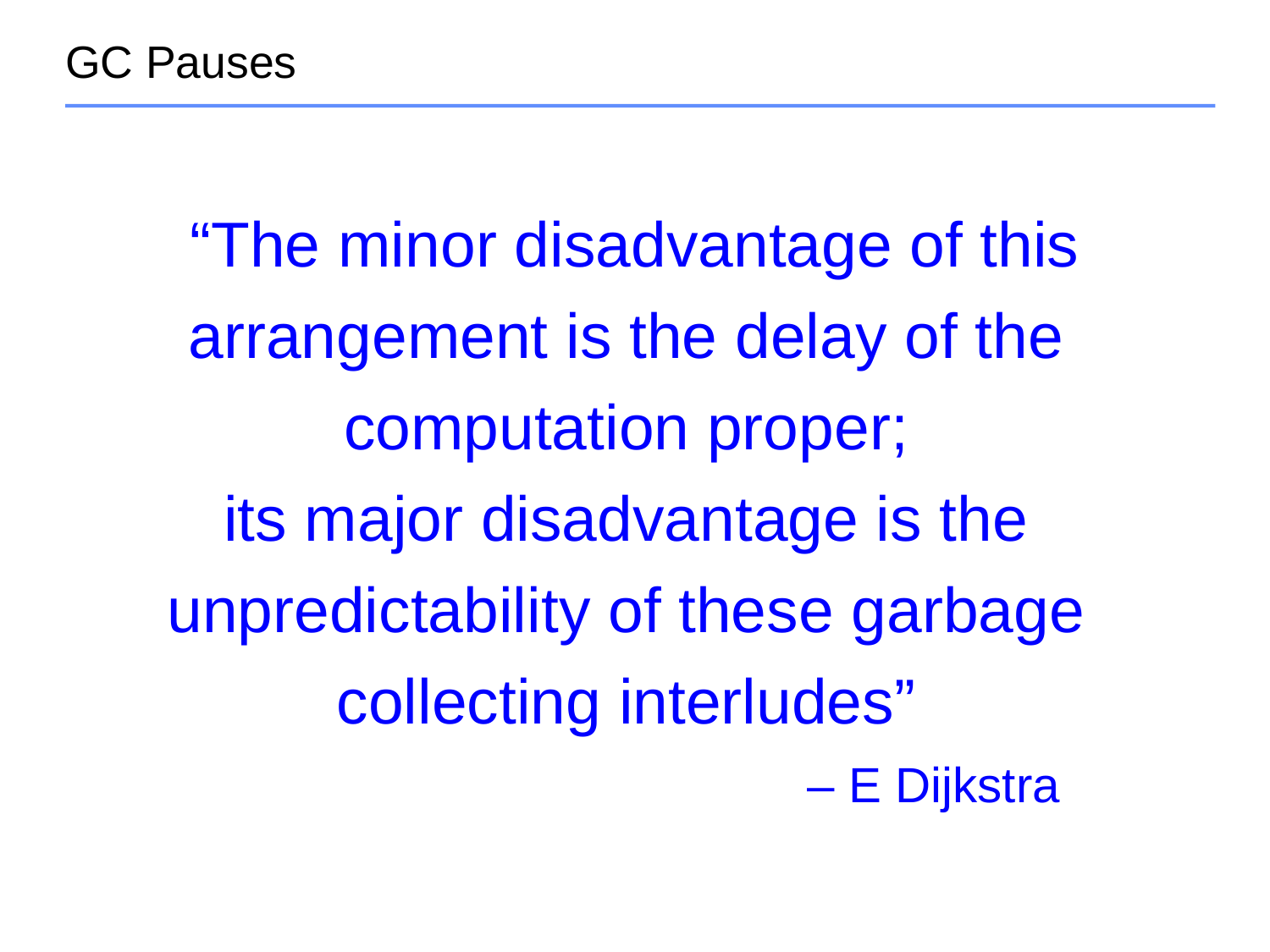

# GC Pauses
“The minor disadvantage of this arrangement is the delay of the
computation proper;
its major disadvantage is the
unpredictability of these garbage
collecting interludes”
– E Dijkstra